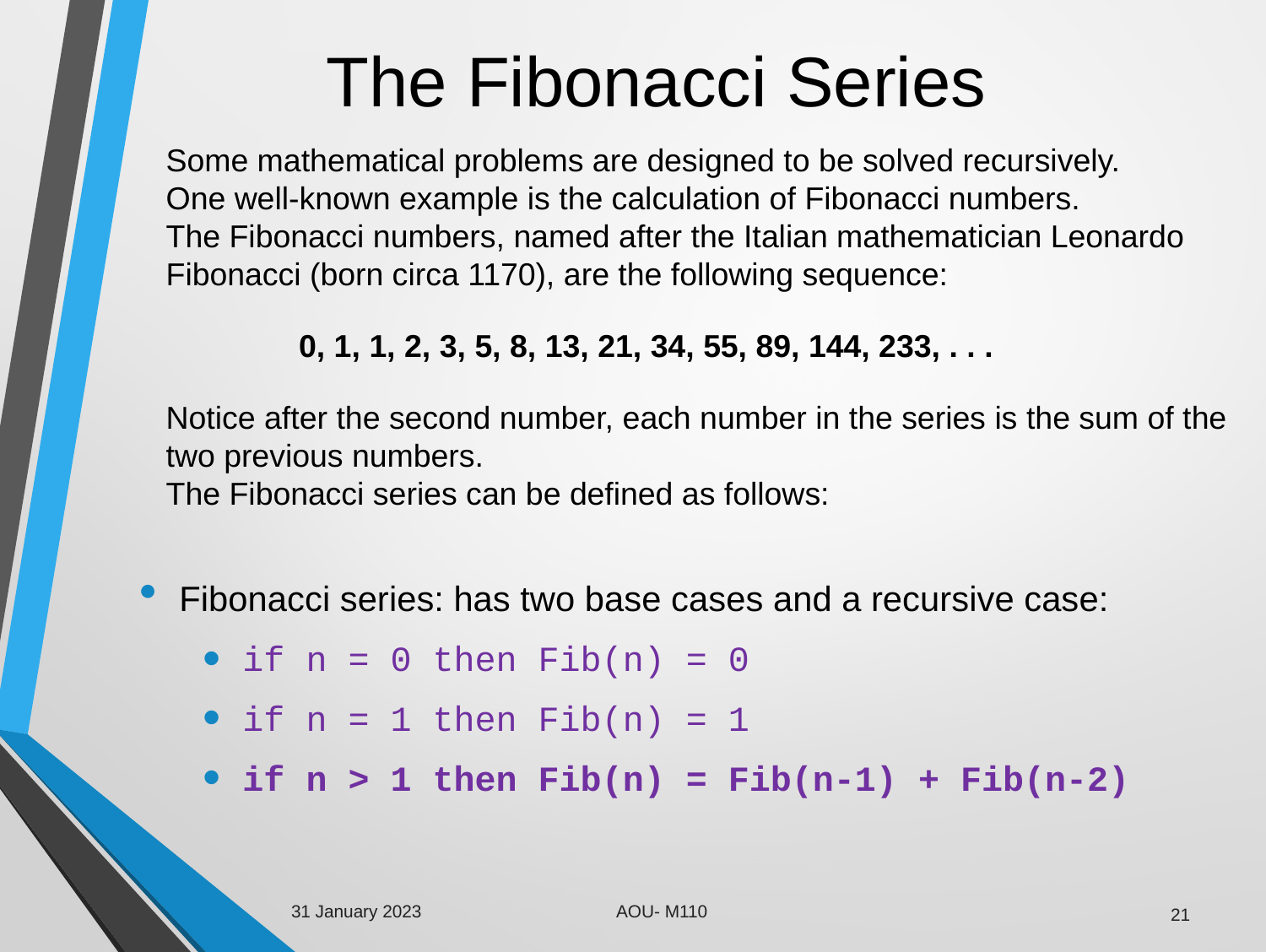

# The Fibonacci Series
Some mathematical problems are designed to be solved recursively.
One well-known example is the calculation of Fibonacci numbers.
The Fibonacci numbers, named after the Italian mathematician Leonardo Fibonacci (born circa 1170), are the following sequence:

               0, 1, 1, 2, 3, 5, 8, 13, 21, 34, 55, 89, 144, 233, . . .

Notice after the second number, each number in the series is the sum of the two previous numbers.
The Fibonacci series can be defined as follows:
Fibonacci series: has two base cases and a recursive case:
if n = 0 then Fib(n) = 0
if n = 1 then Fib(n) = 1
if n > 1 then Fib(n) = Fib(n-1) + Fib(n-2)
AOU- M110
31 January 2023
21